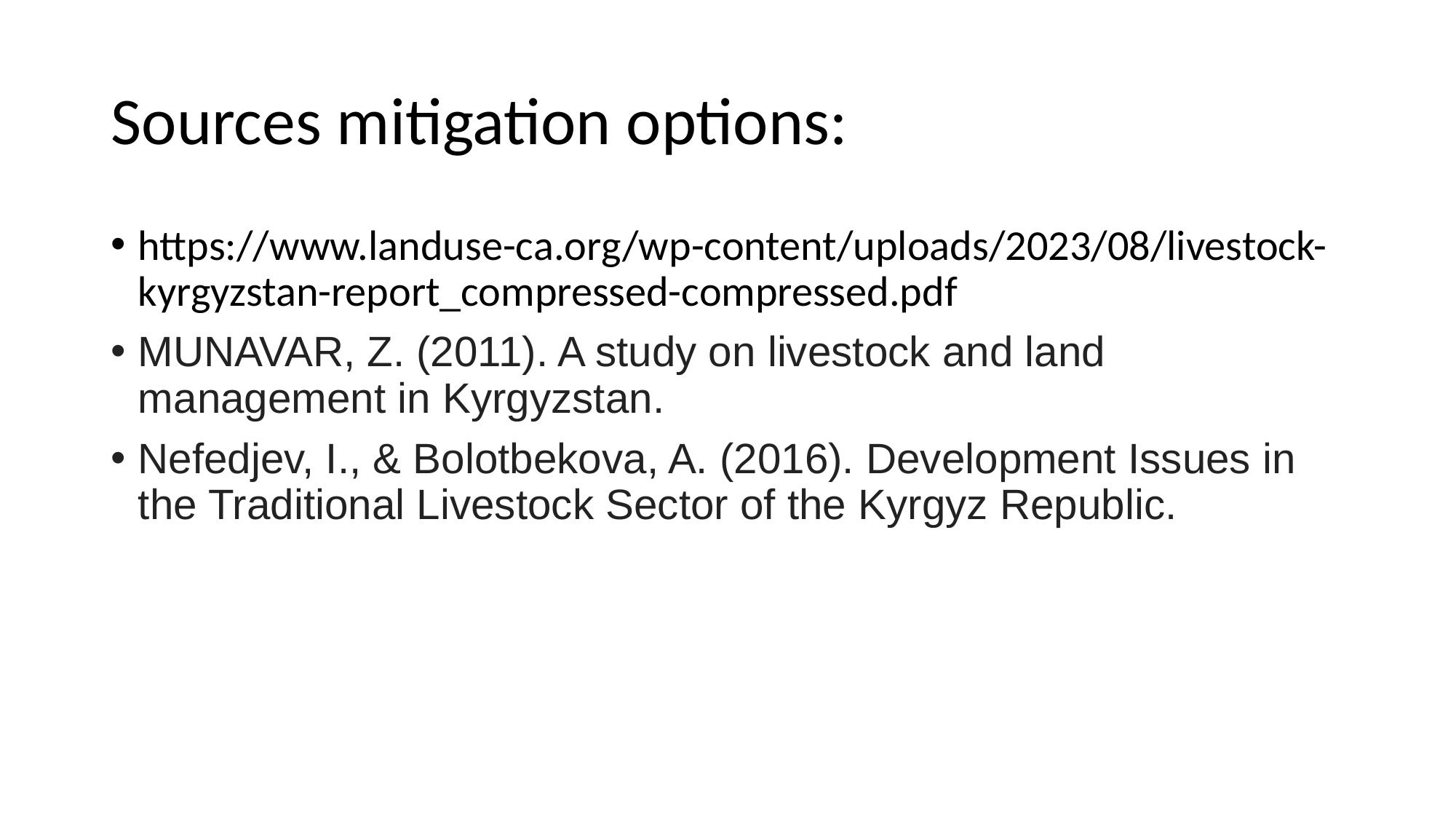

# Sources mitigation options:
https://www.landuse-ca.org/wp-content/uploads/2023/08/livestock-kyrgyzstan-report_compressed-compressed.pdf
MUNAVAR, Z. (2011). A study on livestock and land management in Kyrgyzstan.
Nefedjev, I., & Bolotbekova, A. (2016). Development Issues in the Traditional Livestock Sector of the Kyrgyz Republic.